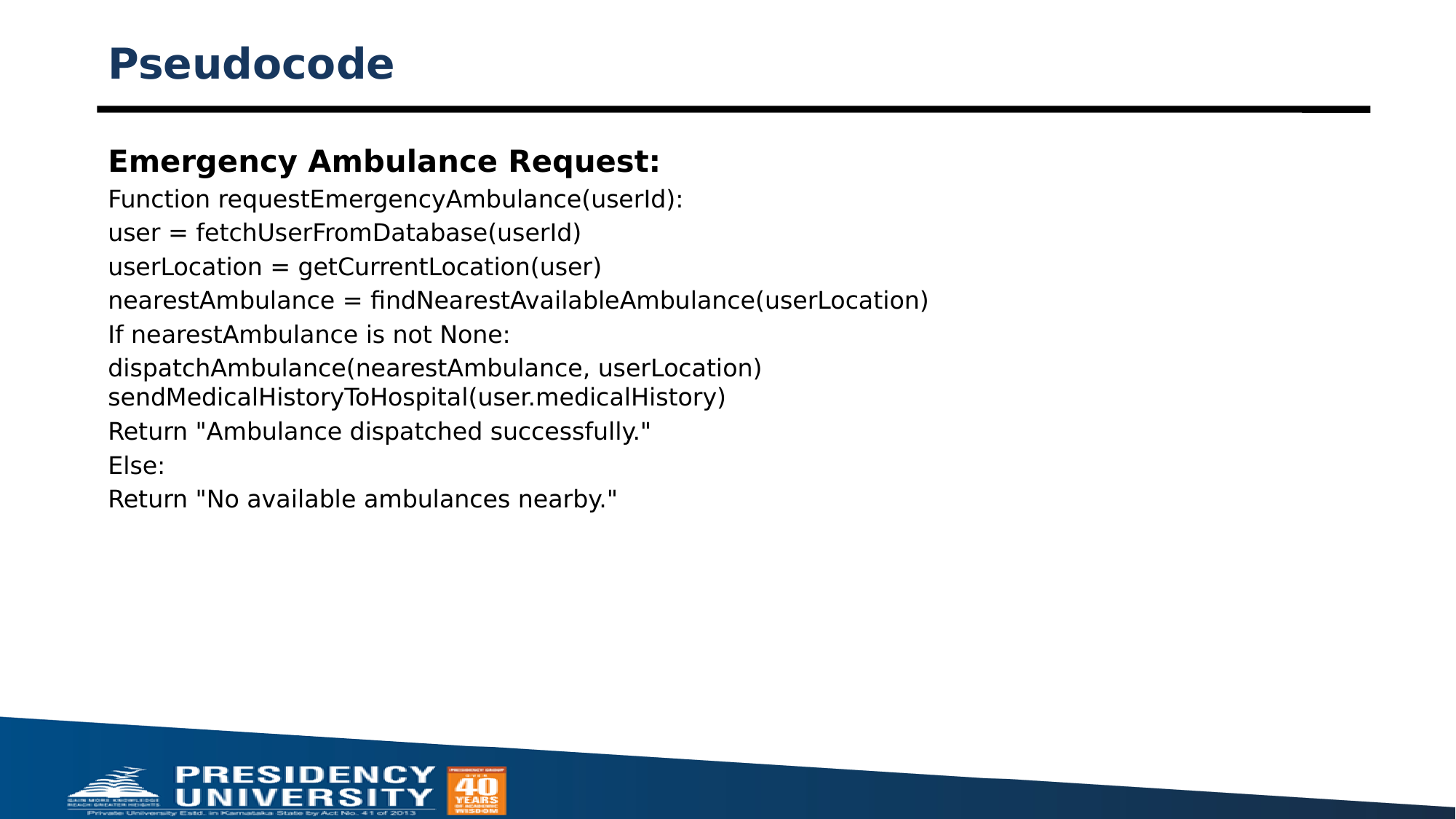

# Pseudocode
Emergency Ambulance Request:
Function requestEmergencyAmbulance(userId):
user = fetchUserFromDatabase(userId)
userLocation = getCurrentLocation(user)
nearestAmbulance = findNearestAvailableAmbulance(userLocation)
If nearestAmbulance is not None:
dispatchAmbulance(nearestAmbulance, userLocation) sendMedicalHistoryToHospital(user.medicalHistory)
Return "Ambulance dispatched successfully."
Else:
Return "No available ambulances nearby."